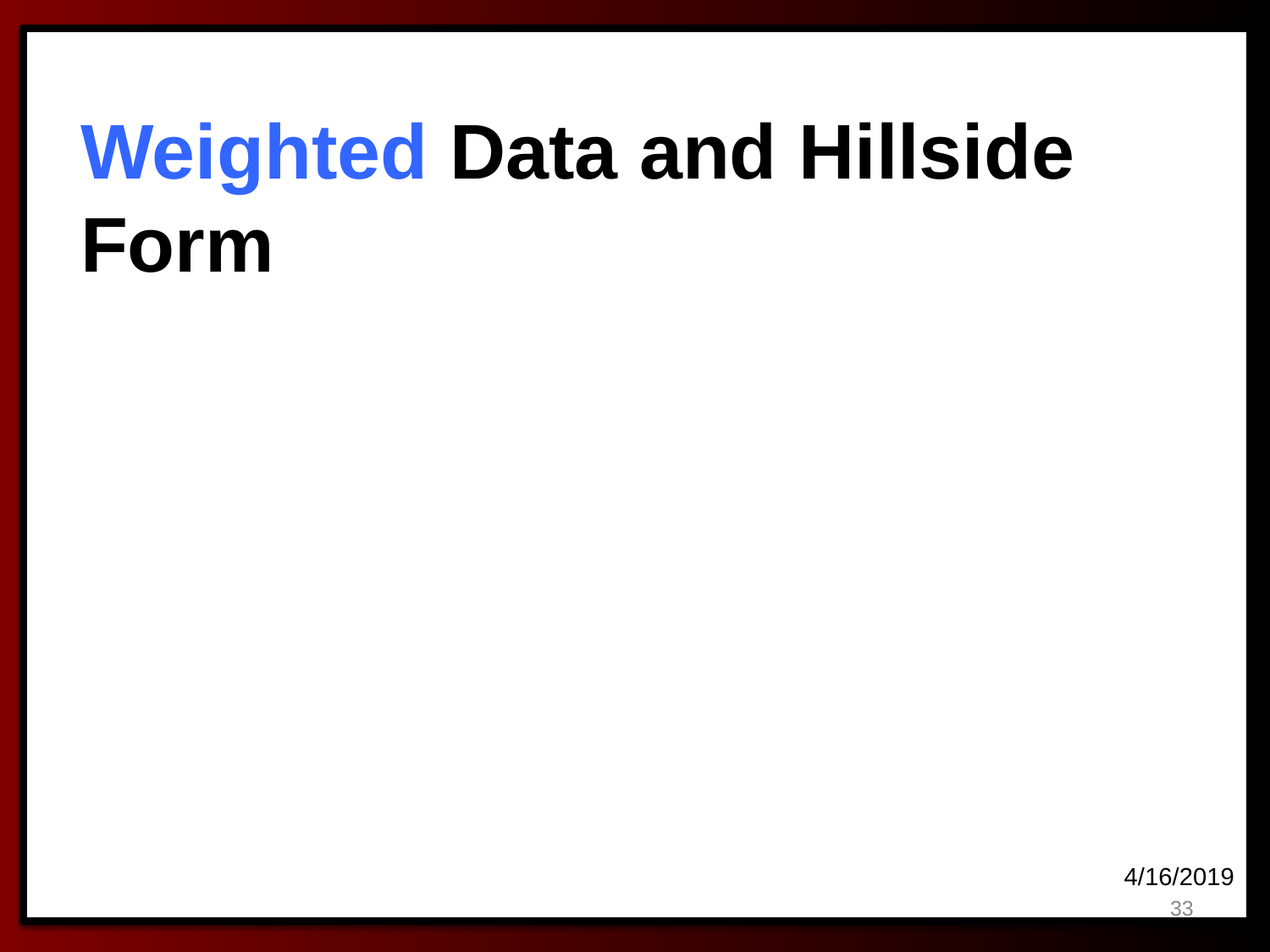

# Weighted Data and Hillside Form
4/16/2019
33